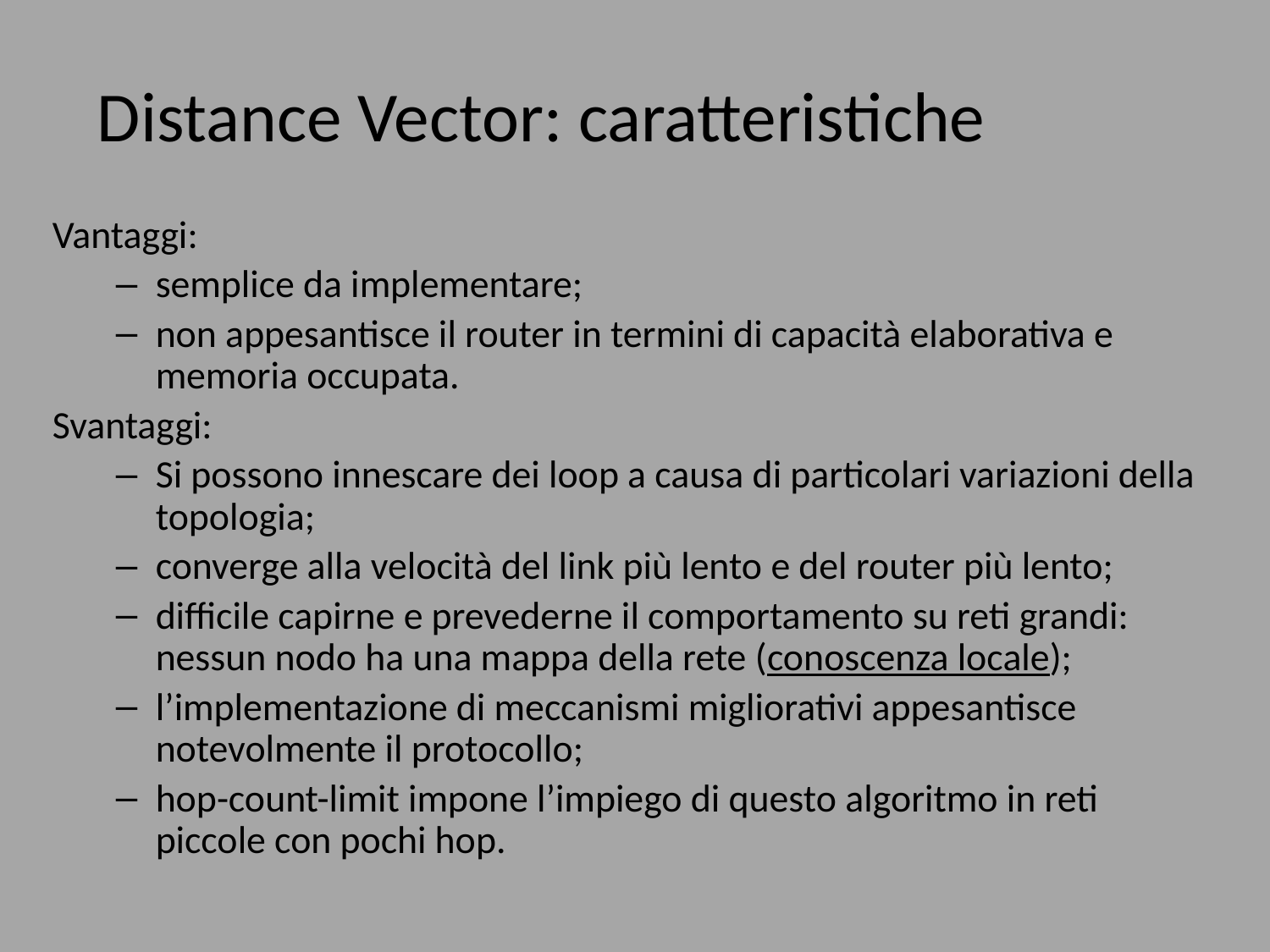

# Distance Vector: caratteristiche
Vantaggi:
semplice da implementare;
non appesantisce il router in termini di capacità elaborativa e memoria occupata.
Svantaggi:
Si possono innescare dei loop a causa di particolari variazioni della topologia;
converge alla velocità del link più lento e del router più lento;
difficile capirne e prevederne il comportamento su reti grandi: nessun nodo ha una mappa della rete (conoscenza locale);
l’implementazione di meccanismi migliorativi appesantisce notevolmente il protocollo;
hop-count-limit impone l’impiego di questo algoritmo in reti piccole con pochi hop.